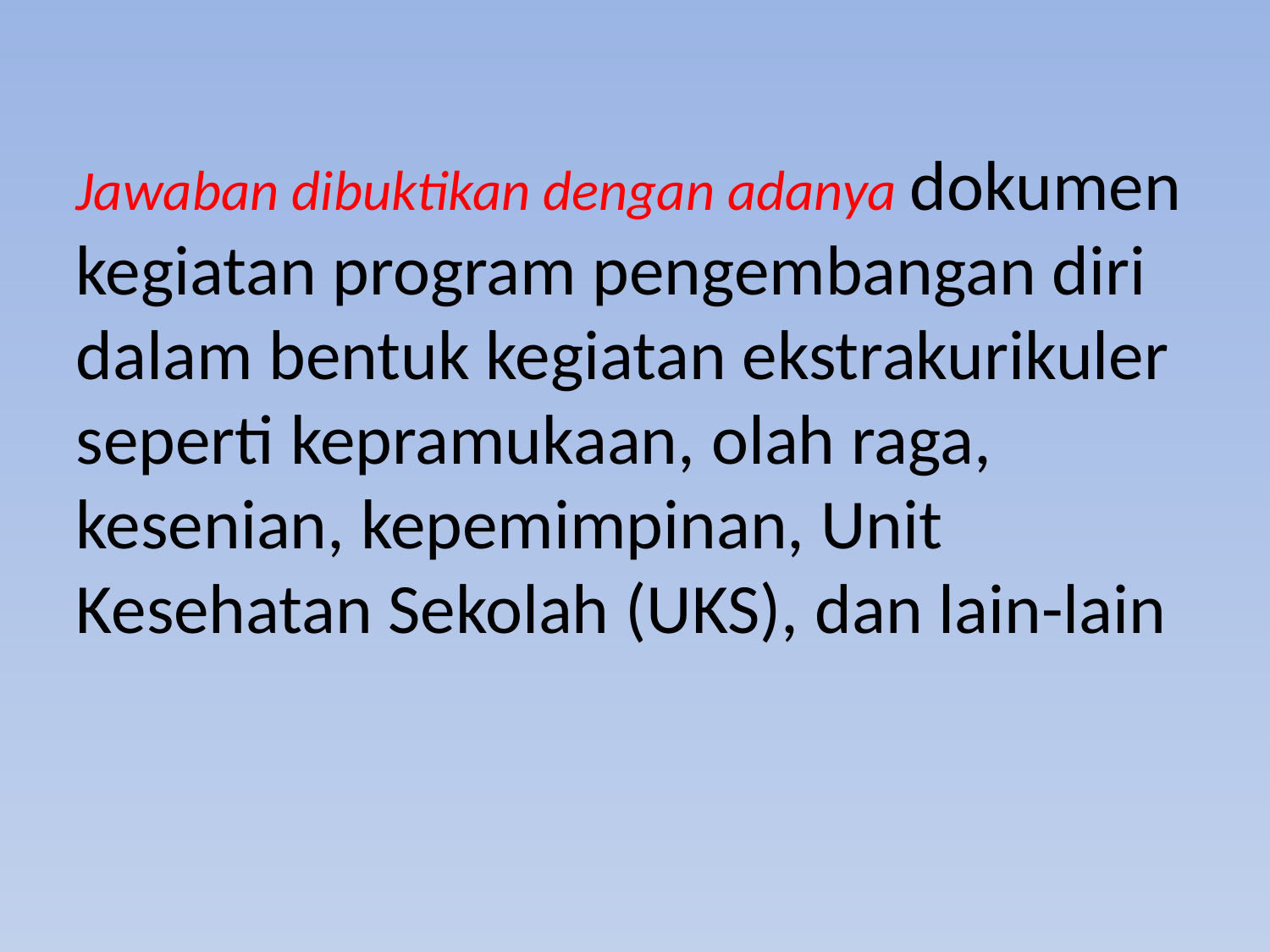

Jawaban dibuktikan dengan adanya dokumen kegiatan program pengembangan diri dalam bentuk kegiatan ekstrakurikuler seperti kepramukaan, olah raga, kesenian, kepemimpinan, Unit Kesehatan Sekolah (UKS), dan lain-lain